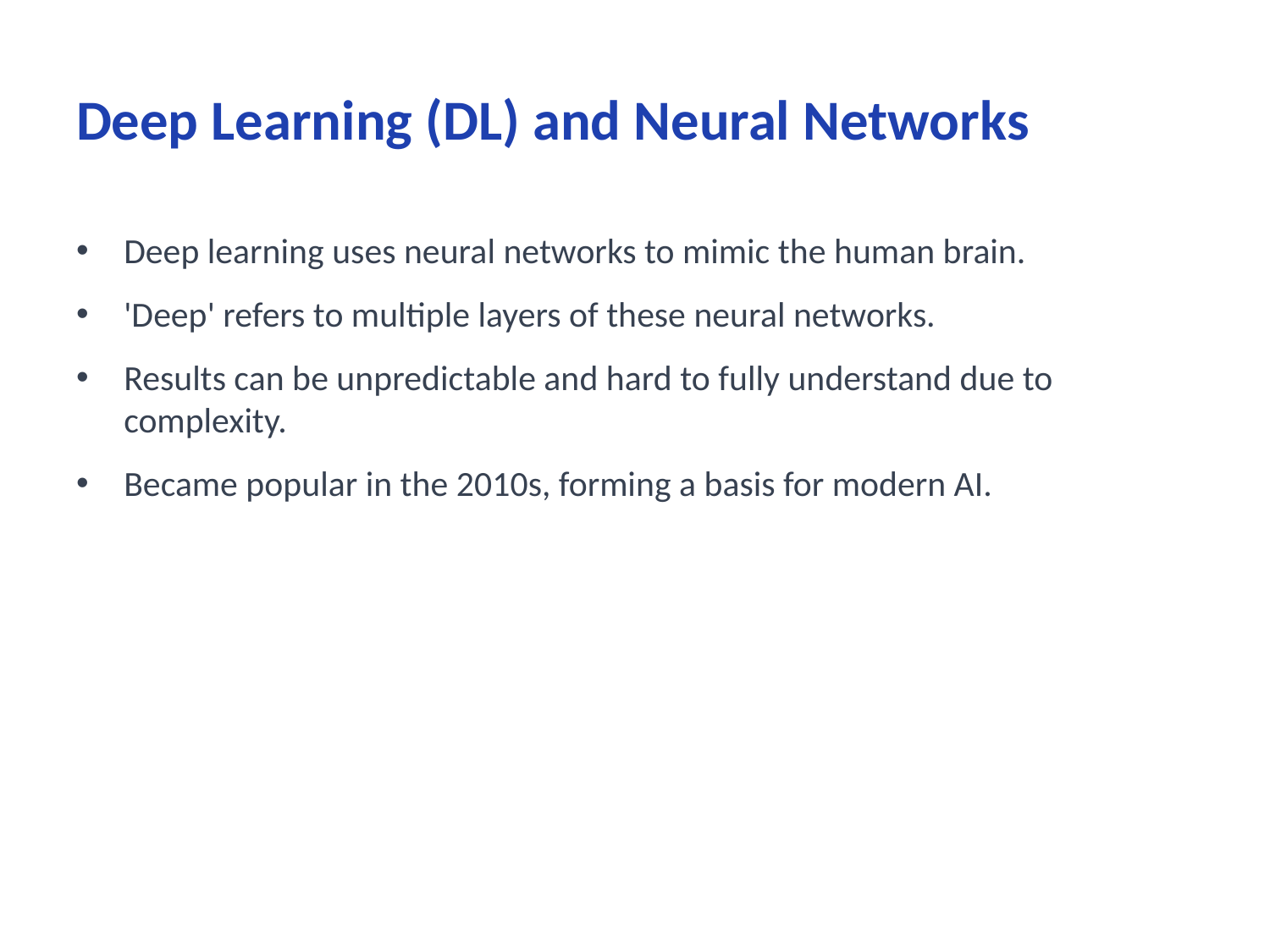

# Deep Learning (DL) and Neural Networks
Deep learning uses neural networks to mimic the human brain.
'Deep' refers to multiple layers of these neural networks.
Results can be unpredictable and hard to fully understand due to complexity.
Became popular in the 2010s, forming a basis for modern AI.